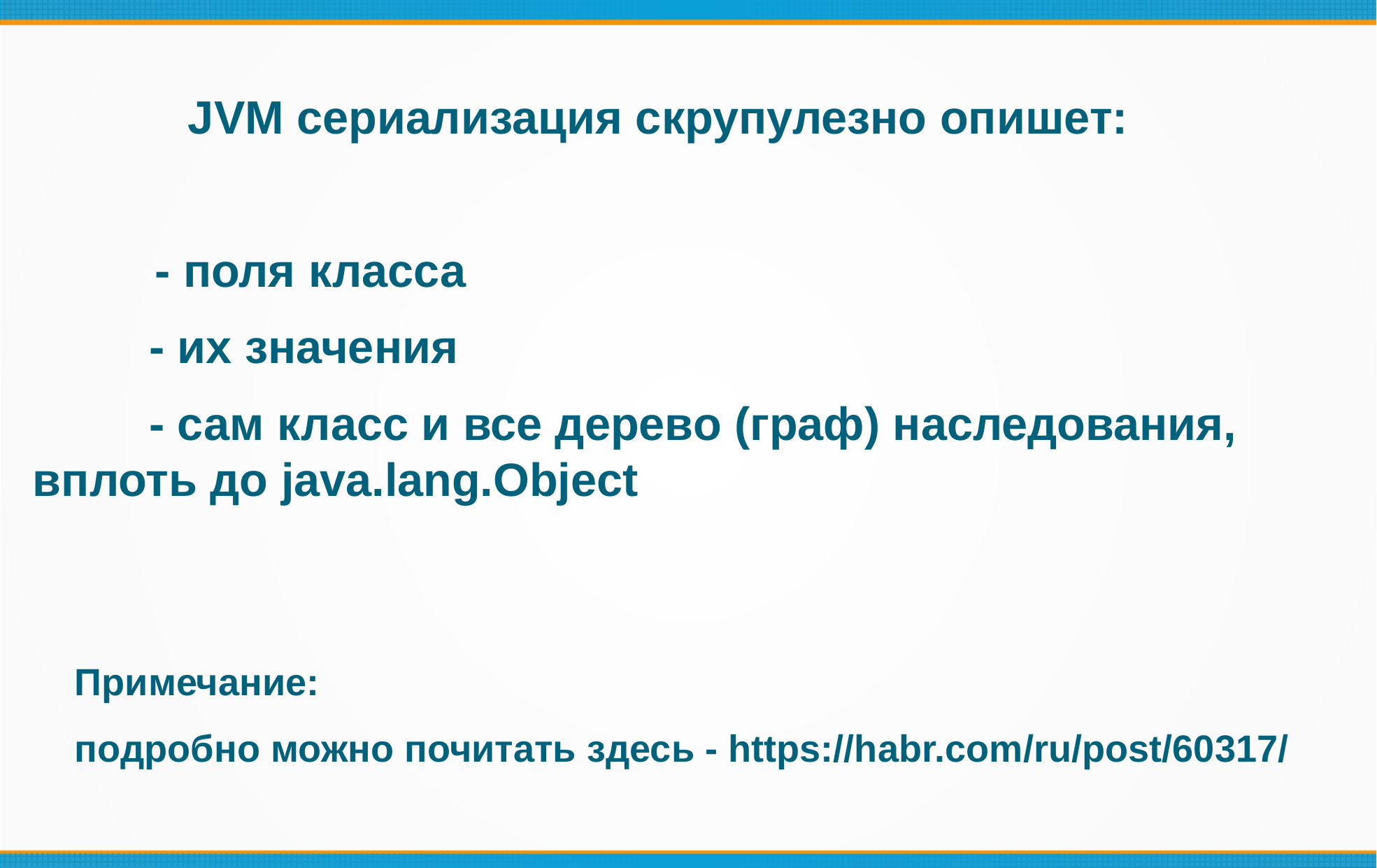

JVM сериализация скрупулезно опишет:

          - поля класса
         - их значения
         - сам класс и все дерево (граф) наследования, вплоть до java.lang.Object

    Примечание:
    подробно можно почитать здесь - https://habr.com/ru/post/60317/